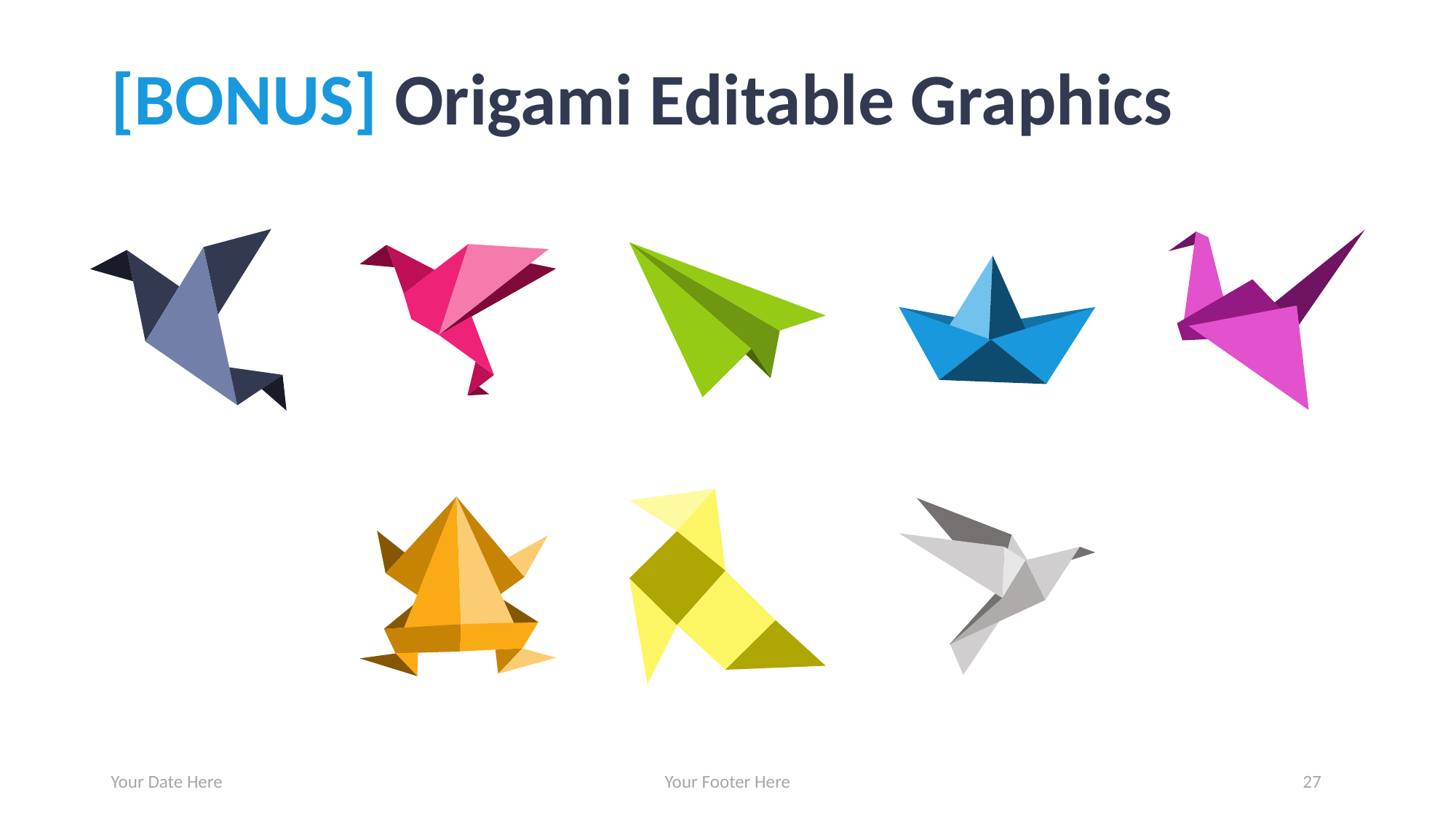

# [BONUS] Origami Editable Graphics

Your Date Here
Your Footer Here
27